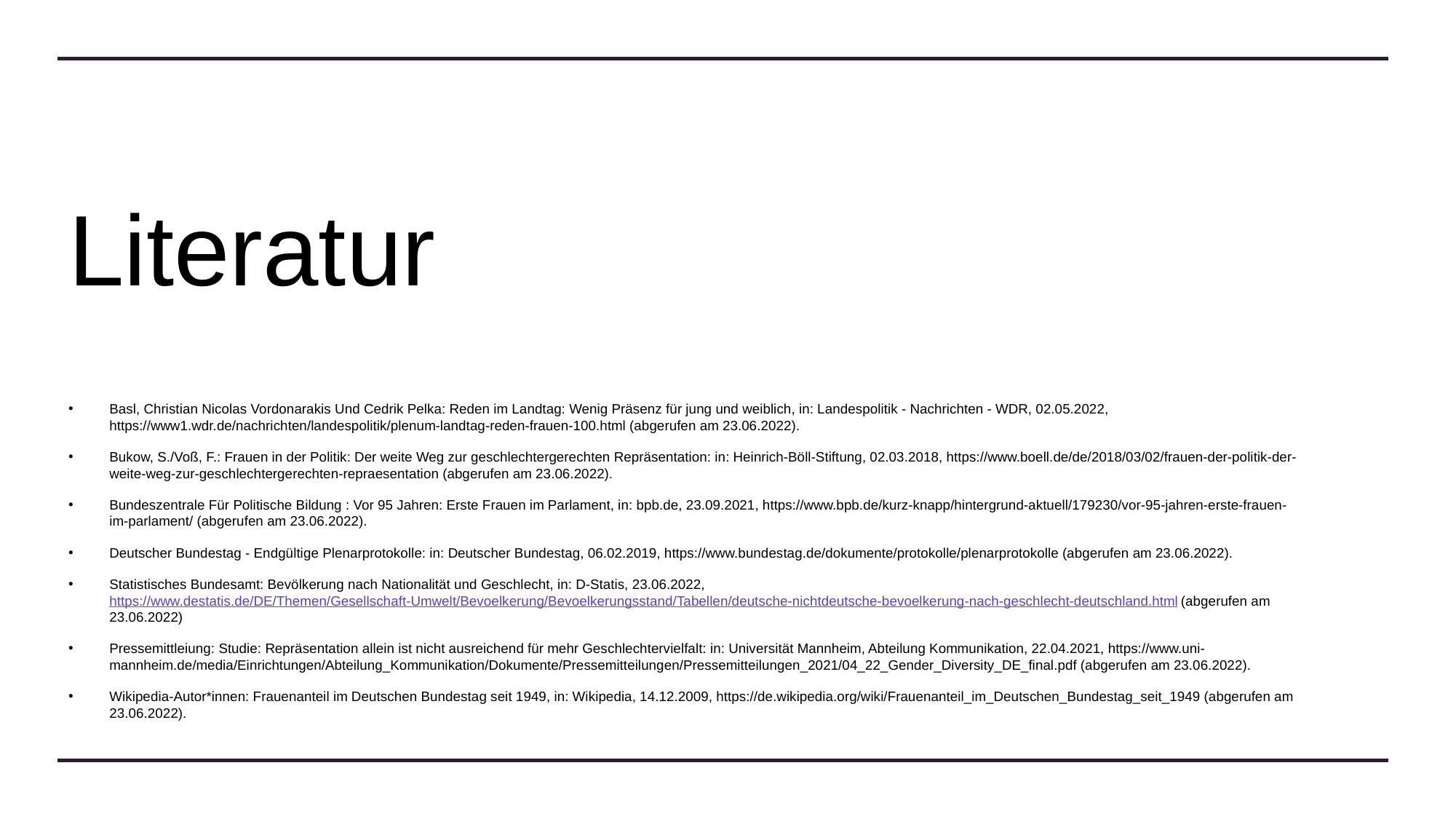

# Literatur
Basl, Christian Nicolas Vordonarakis Und Cedrik Pelka: Reden im Landtag: Wenig Präsenz für jung und weiblich, in: Landespolitik - Nachrichten - WDR, 02.05.2022, https://www1.wdr.de/nachrichten/landespolitik/plenum-landtag-reden-frauen-100.html (abgerufen am 23.06.2022).
Bukow, S./Voß, F.: Frauen in der Politik: Der weite Weg zur geschlechtergerechten Repräsentation: in: Heinrich-Böll-Stiftung, 02.03.2018, https://www.boell.de/de/2018/03/02/frauen-der-politik-der-weite-weg-zur-geschlechtergerechten-repraesentation (abgerufen am 23.06.2022).
Bundeszentrale Für Politische Bildung : Vor 95 Jahren: Erste Frauen im Parlament, in: bpb.de, 23.09.2021, https://www.bpb.de/kurz-knapp/hintergrund-aktuell/179230/vor-95-jahren-erste-frauen-im-parlament/ (abgerufen am 23.06.2022).
Deutscher Bundestag - Endgültige Plenarprotokolle: in: Deutscher Bundestag, 06.02.2019, https://www.bundestag.de/dokumente/protokolle/plenarprotokolle (abgerufen am 23.06.2022).
Statistisches Bundesamt: Bevölkerung nach Nationalität und Geschlecht, in: D-Statis, 23.06.2022, https://www.destatis.de/DE/Themen/Gesellschaft-Umwelt/Bevoelkerung/Bevoelkerungsstand/Tabellen/deutsche-nichtdeutsche-bevoelkerung-nach-geschlecht-deutschland.html (abgerufen am 23.06.2022)
Pressemittleiung: Studie: Repräsentation allein ist nicht ausreichend für mehr Geschlechtervielfalt: in: Universität Mannheim, Abteilung Kommunikation, 22.04.2021, https://www.uni-mannheim.de/media/Einrichtungen/Abteilung_Kommunikation/Dokumente/Pressemitteilungen/Pressemitteilungen_2021/04_22_Gender_Diversity_DE_final.pdf (abgerufen am 23.06.2022).
Wikipedia-Autor*innen: Frauenanteil im Deutschen Bundestag seit 1949, in: Wikipedia, 14.12.2009, https://de.wikipedia.org/wiki/Frauenanteil_im_Deutschen_Bundestag_seit_1949 (abgerufen am 23.06.2022).